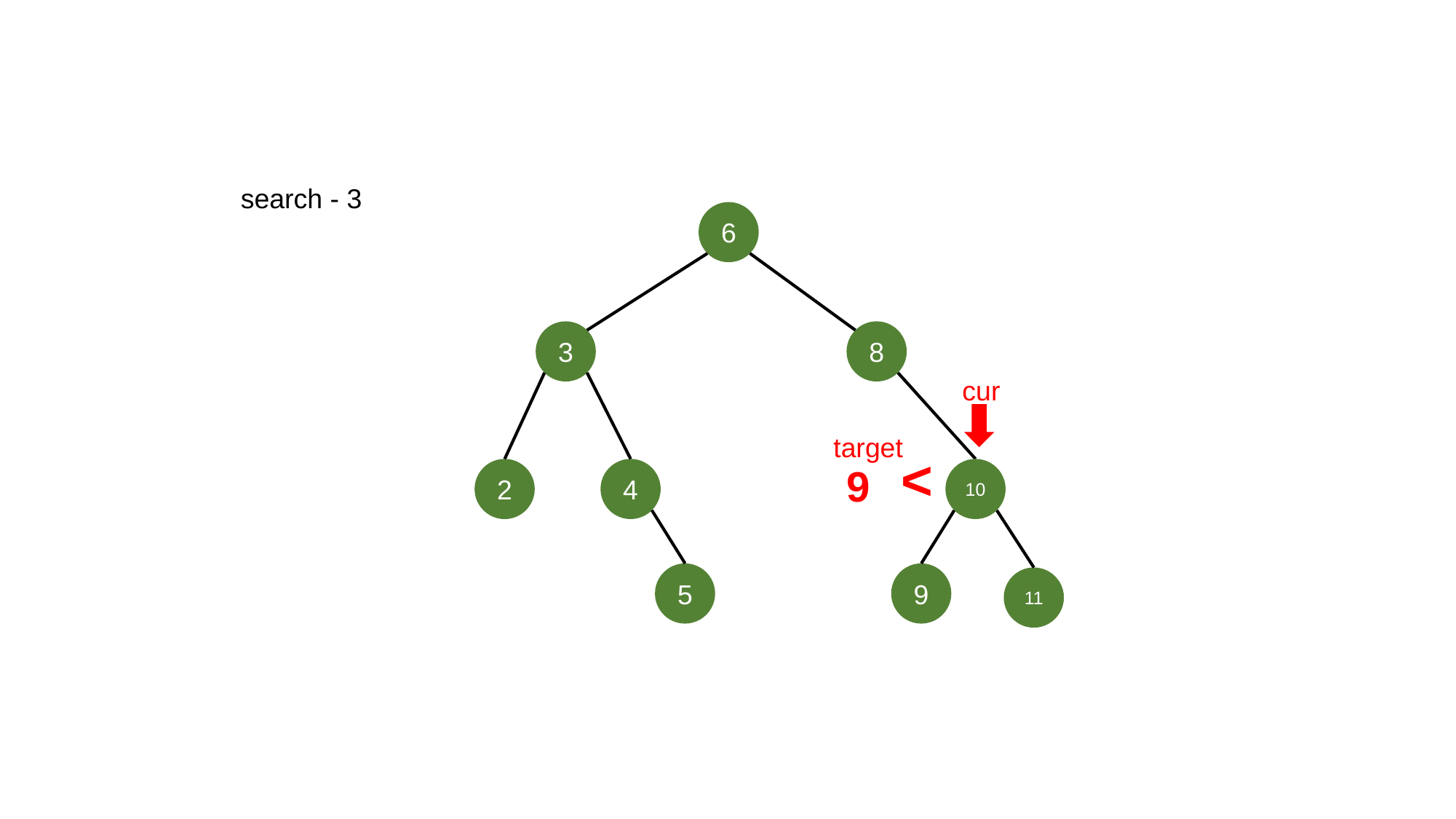

search - 3
6
3
8
cur

target
<
9
2
4
10
5
9
11